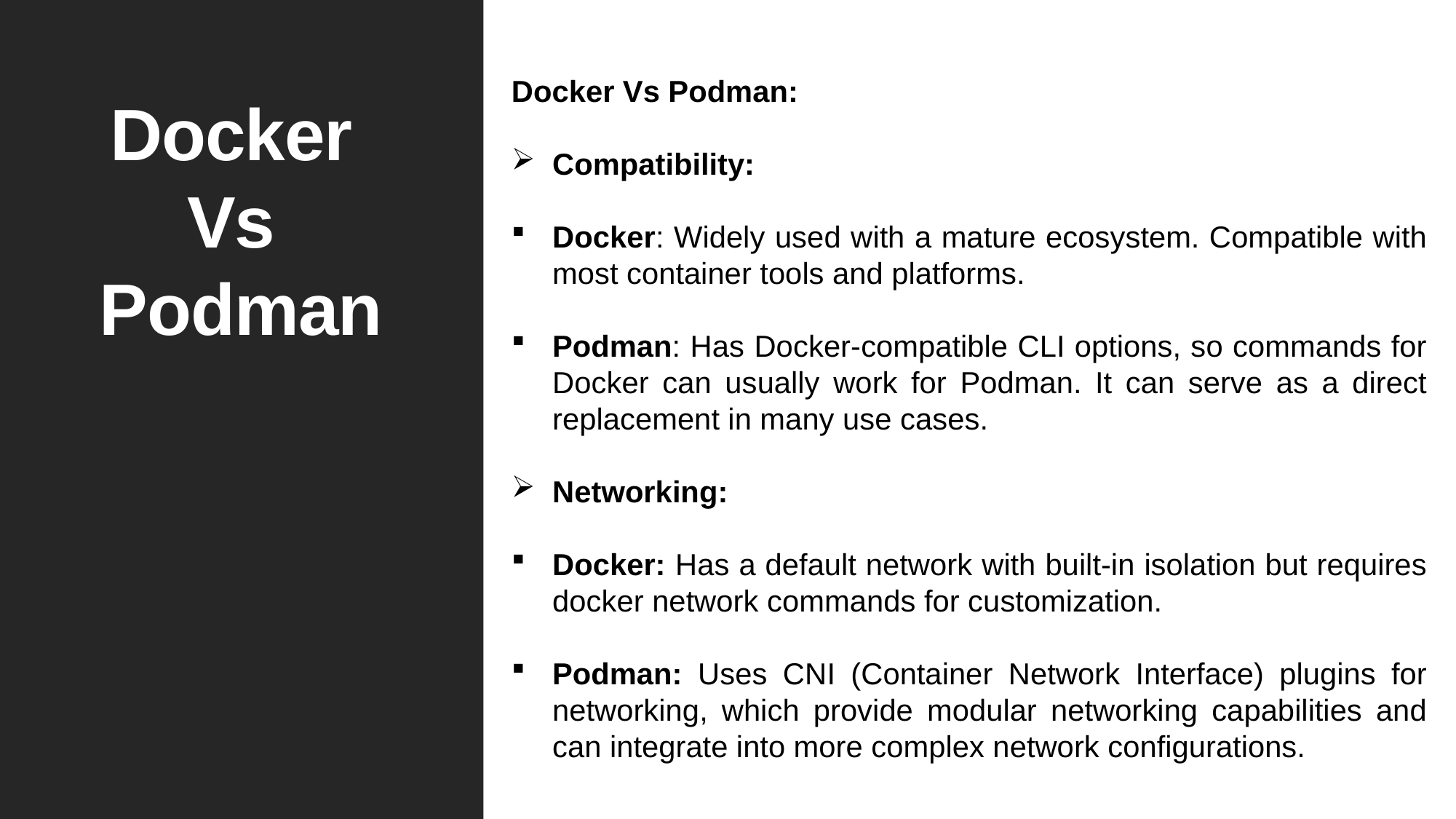

# Docker Vs Podman
Docker Vs Podman:

Compatibility:

Docker: Widely used with a mature ecosystem. Compatible with most container tools and platforms.

Podman: Has Docker-compatible CLI options, so commands for Docker can usually work for Podman. It can serve as a direct replacement in many use cases.

Networking:

Docker: Has a default network with built-in isolation but requires docker network commands for customization.

Podman: Uses CNI (Container Network Interface) plugins for networking, which provide modular networking capabilities and can integrate into more complex network configurations.